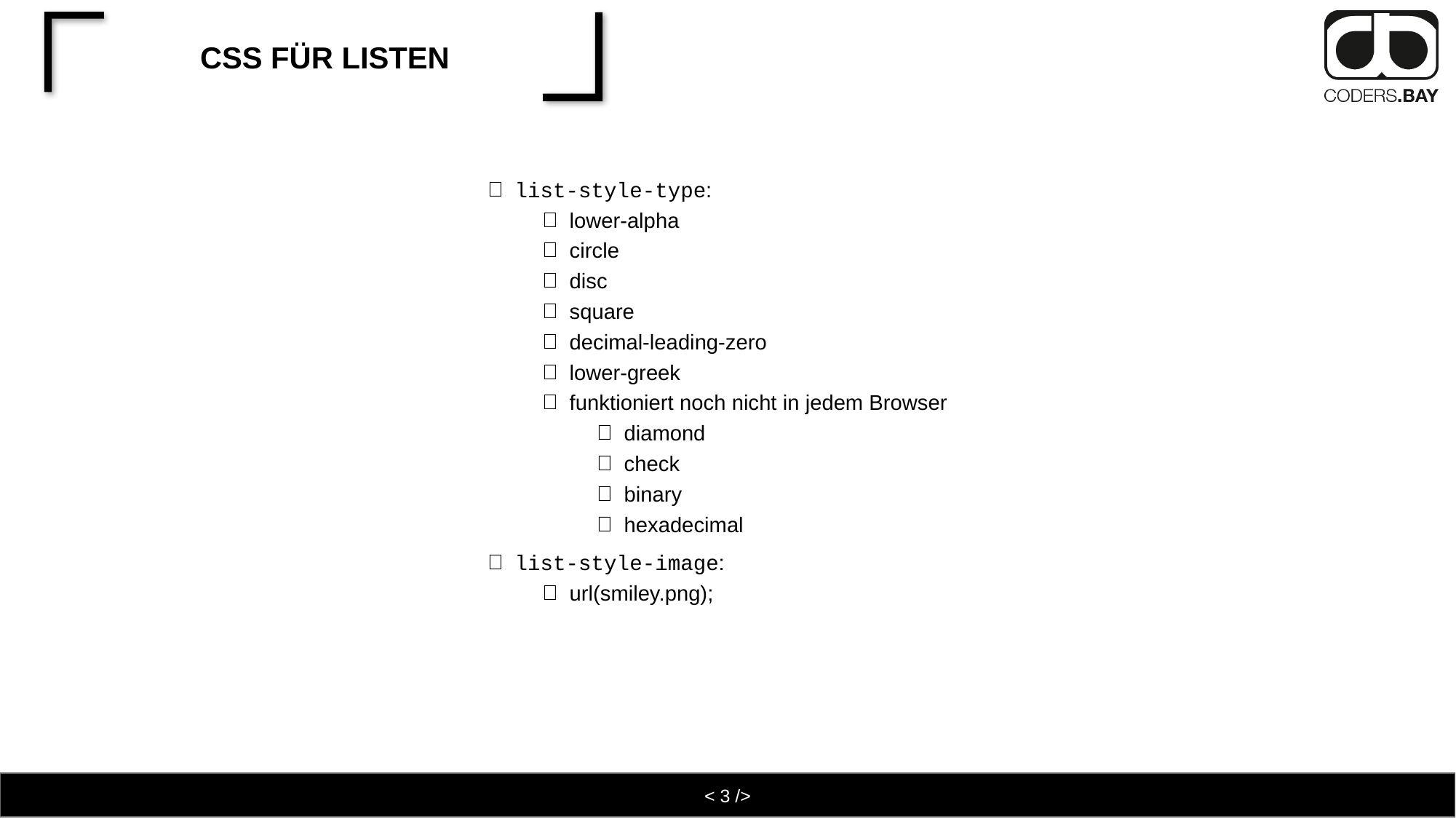

# CSS für Listen
list-style-type:
lower-alpha
circle
disc
square
decimal-leading-zero
lower-greek
funktioniert noch nicht in jedem Browser
diamond
check
binary
hexadecimal
list-style-image:
url(smiley.png);